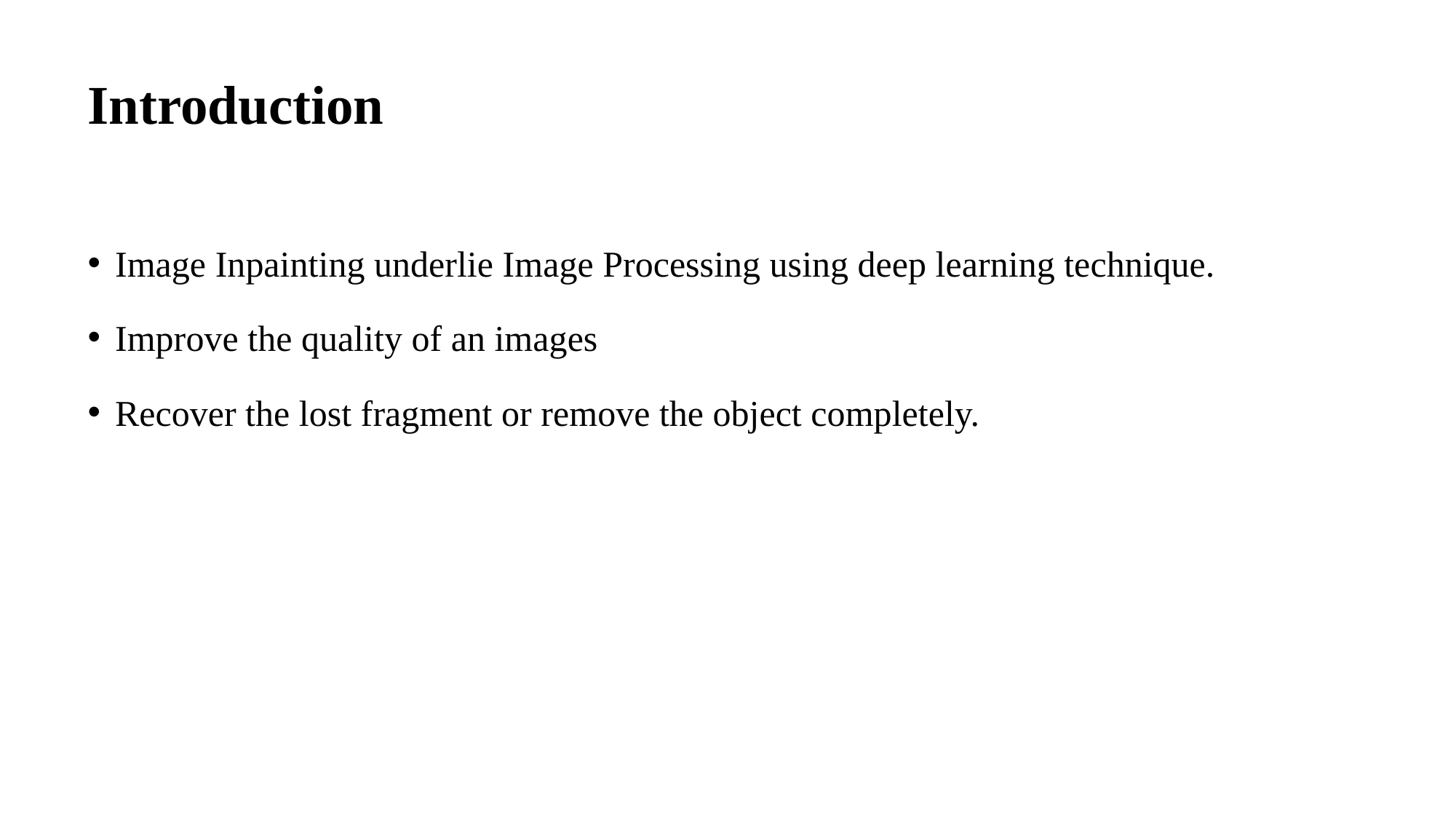

# Introduction
Image Inpainting underlie Image Processing using deep learning technique.
Improve the quality of an images
Recover the lost fragment or remove the object completely.